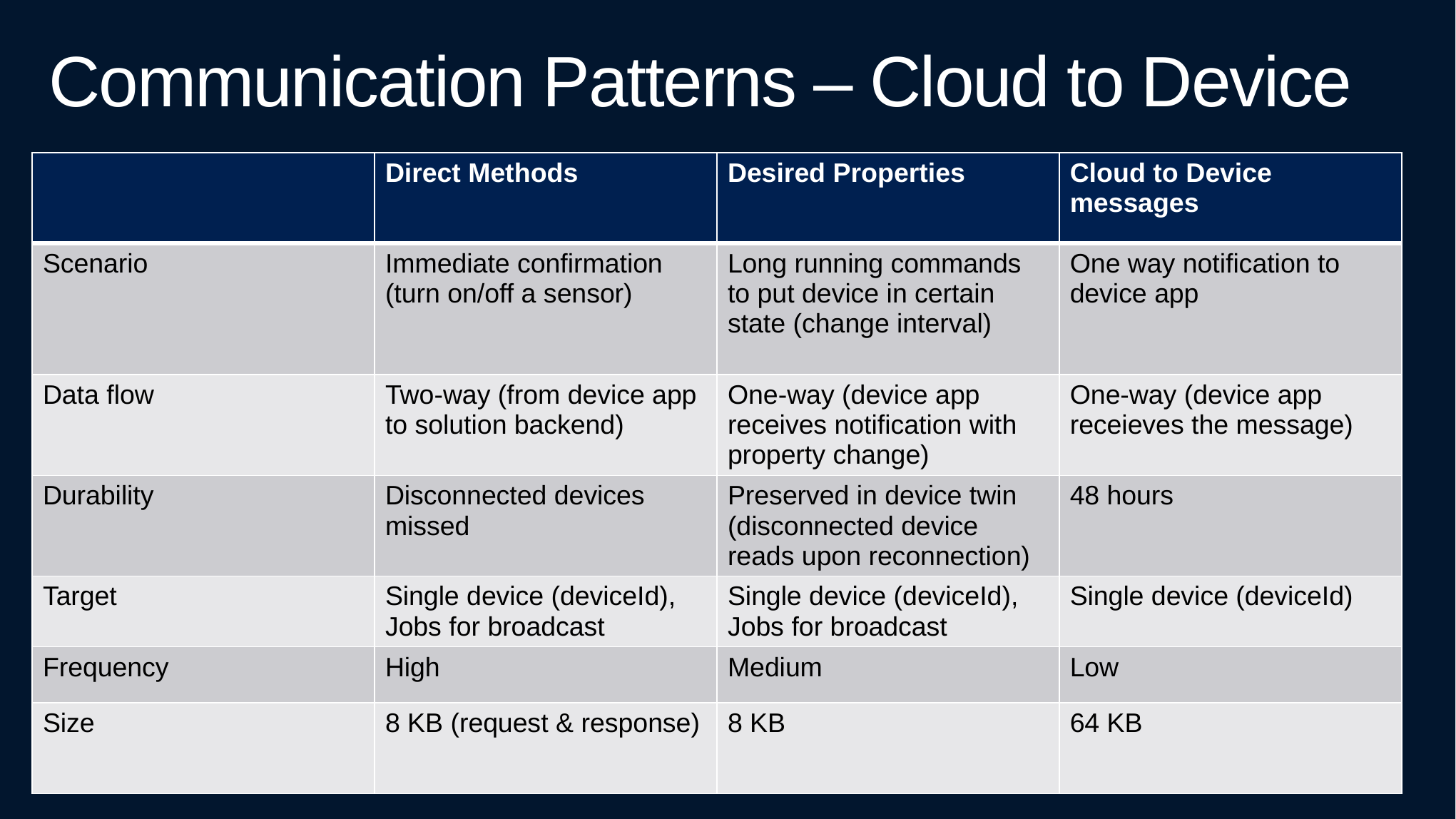

# Communication Patterns – Cloud to Device
|  | Direct Methods | Desired Properties | Cloud to Device messages |
| --- | --- | --- | --- |
| Scenario | Immediate confirmation (turn on/off a sensor) | Long running commands to put device in certain state (change interval) | One way notification to device app |
| Data flow | Two-way (from device app to solution backend) | One-way (device app receives notification with property change) | One-way (device app receieves the message) |
| Durability | Disconnected devices missed | Preserved in device twin (disconnected device reads upon reconnection) | 48 hours |
| Target | Single device (deviceId), Jobs for broadcast | Single device (deviceId), Jobs for broadcast | Single device (deviceId) |
| Frequency | High | Medium | Low |
| Size | 8 KB (request & response) | 8 KB | 64 KB |